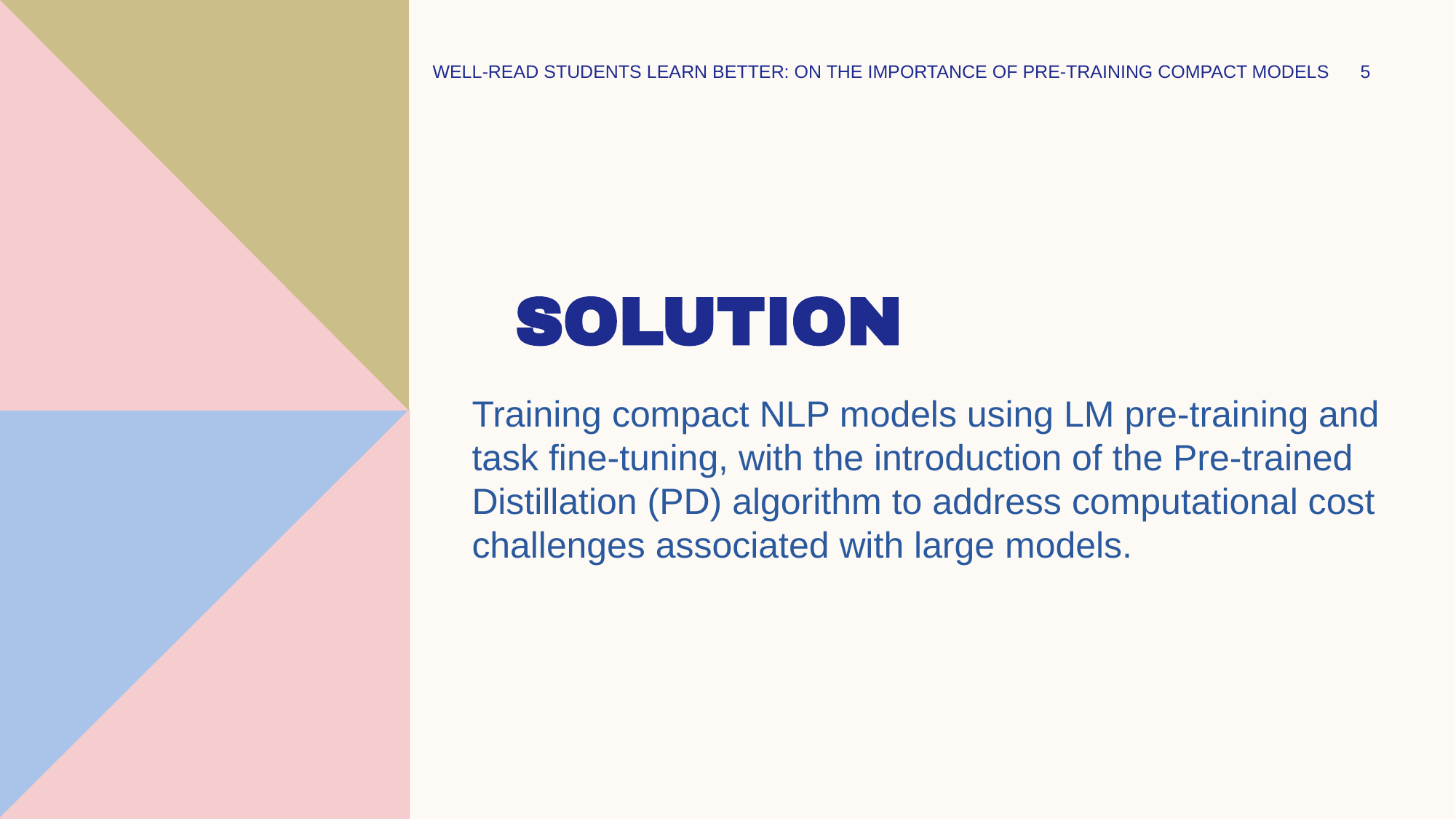

WELL-READ STUDENTS LEARN BETTER: ON THE IMPORTANCE OF PRE-TRAINING COMPACT MODELS
5
# solution
Training compact NLP models using LM pre-training and
task fine-tuning, with the introduction of the Pre-trained Distillation (PD) algorithm to address computational cost challenges associated with large models.